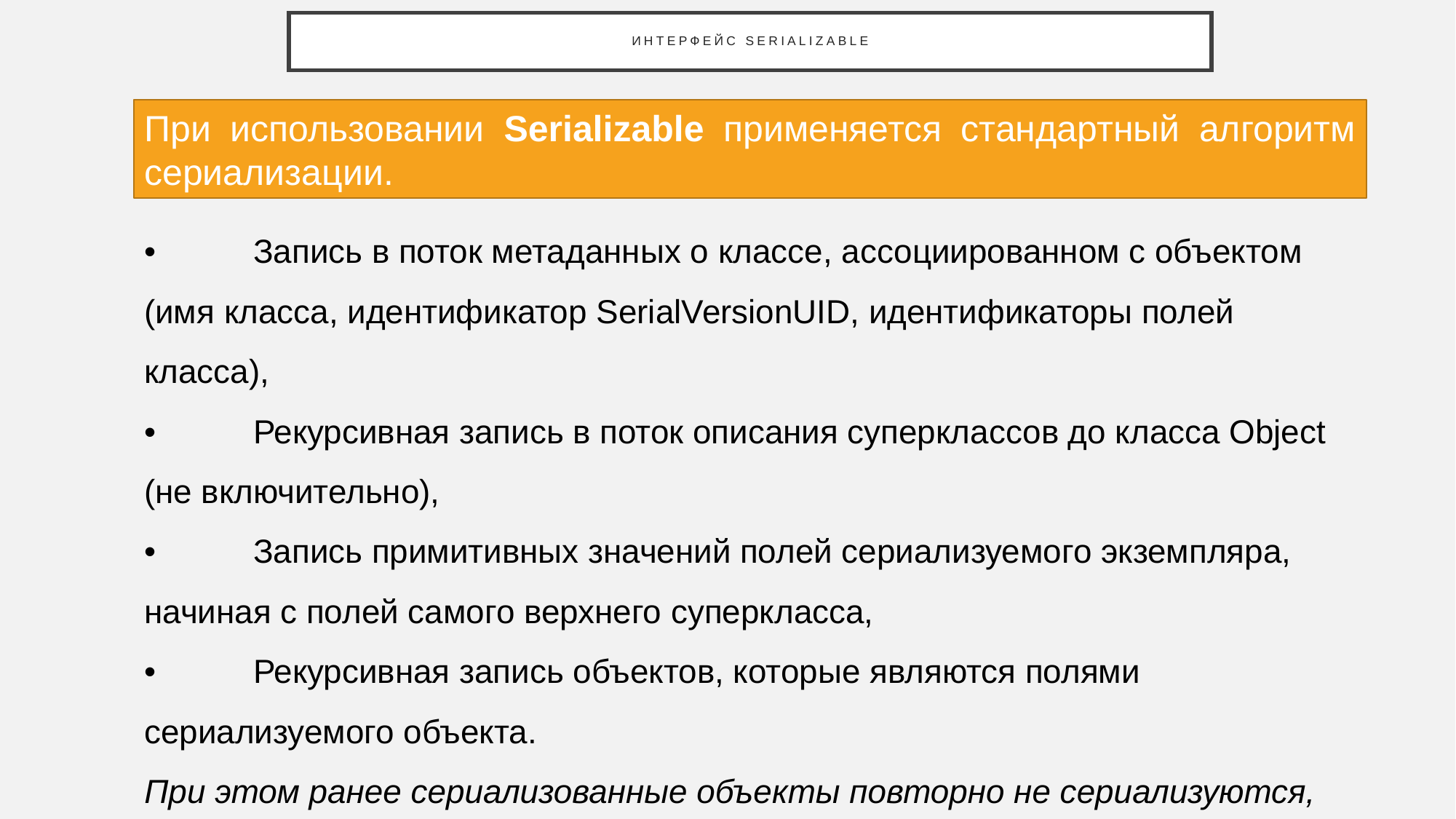

# Интерфейс Serializable
При использовании Serializable применяется стандартный алгоритм сериализации.
•	Запись в поток метаданных о классе, ассоциированном с объектом (имя класса, идентификатор SerialVersionUID, идентификаторы полей класса),
•	Рекурсивная запись в поток описания суперклассов до класса Object (не включительно),
•	Запись примитивных значений полей сериализуемого экземпляра, начиная с полей самого верхнего суперкласса,
•	Рекурсивная запись объектов, которые являются полями сериализуемого объекта.
При этом ранее сериализованные объекты повторно не сериализуются, что позволяет алгоритму корректно работать с циклическими ссылками.